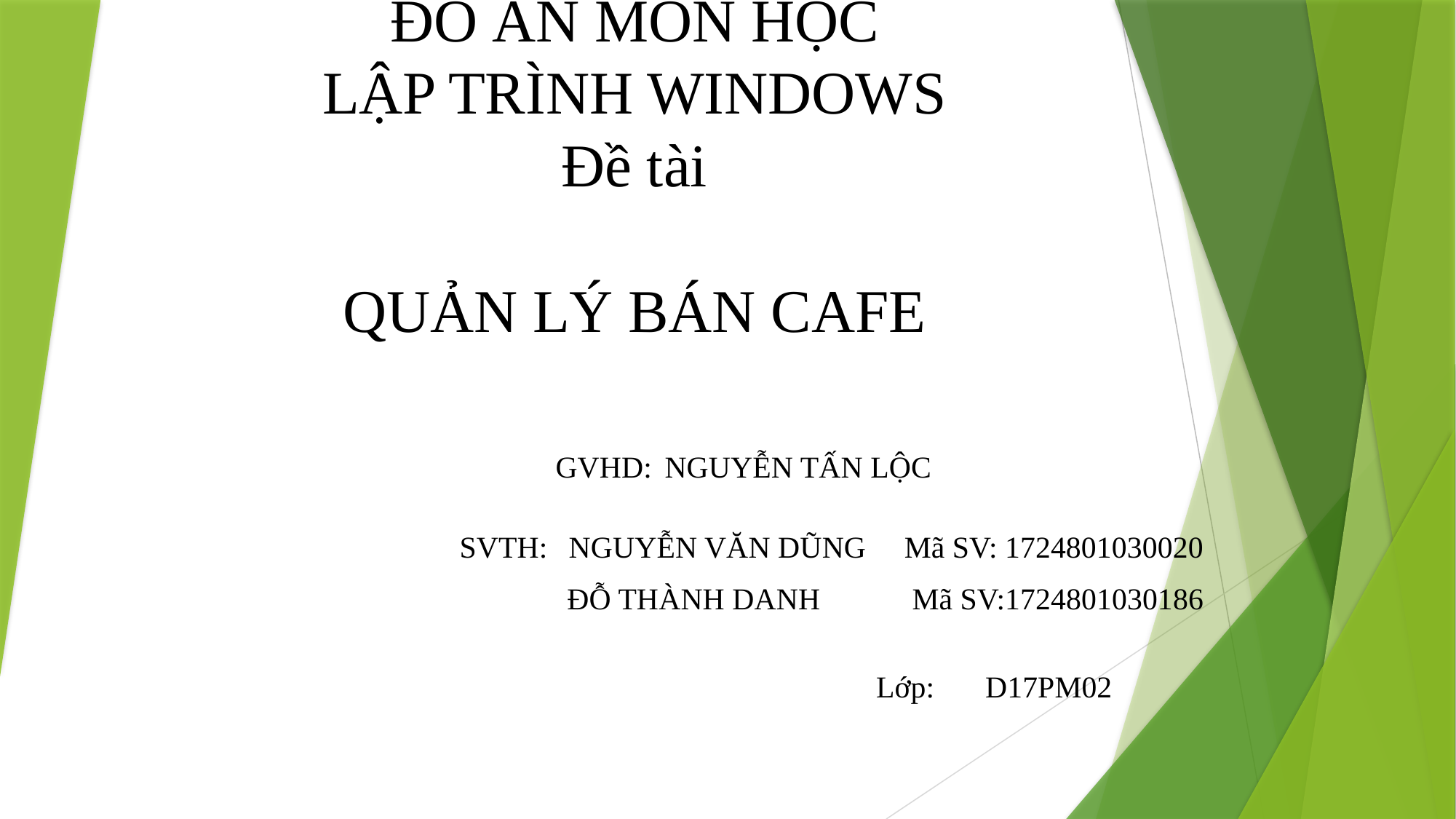

# ĐỒ ÁN MÔN HỌC LẬP TRÌNH WINDOWS Đề tài QUẢN LÝ BÁN CAFE GVHD:	NGUYỄN TẤN LỘC
SVTH:	NGUYỄN VĂN DŨNG     Mã SV: 1724801030020
              ĐỖ THÀNH DANH            Mã SV:1724801030186
Lớp:	D17PM02